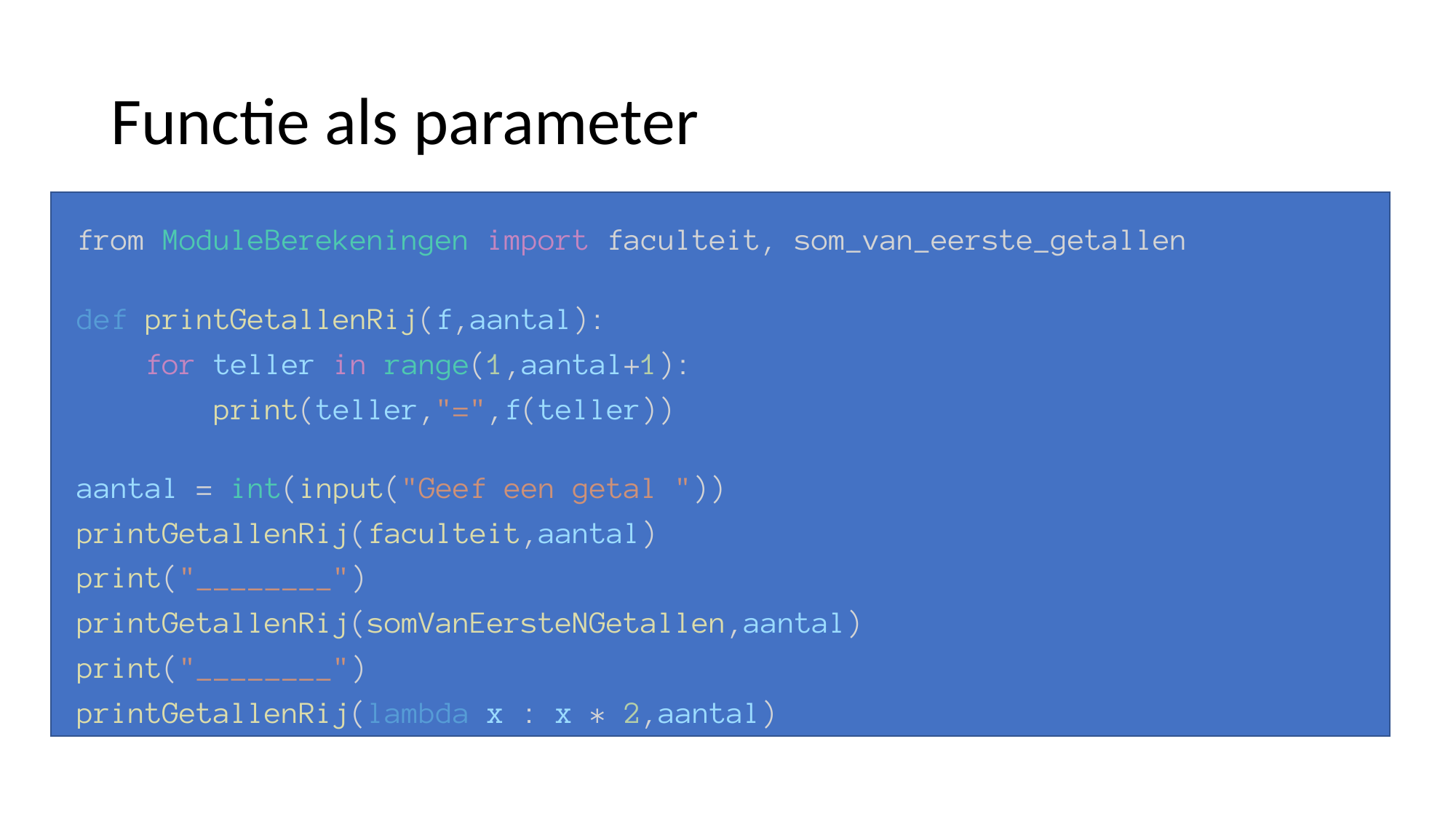

# Functie als parameter

from ModuleBerekeningen import faculteit, som_van_eerste_getallen
def printGetallenRij(f,aantal):
    for teller in range(1,aantal+1):
        print(teller,"=",f(teller))
aantal = int(input("Geef een getal "))
printGetallenRij(faculteit,aantal)
print("________")
printGetallenRij(somVanEersteNGetallen,aantal)
print("________")
printGetallenRij(lambda x : x * 2,aantal)